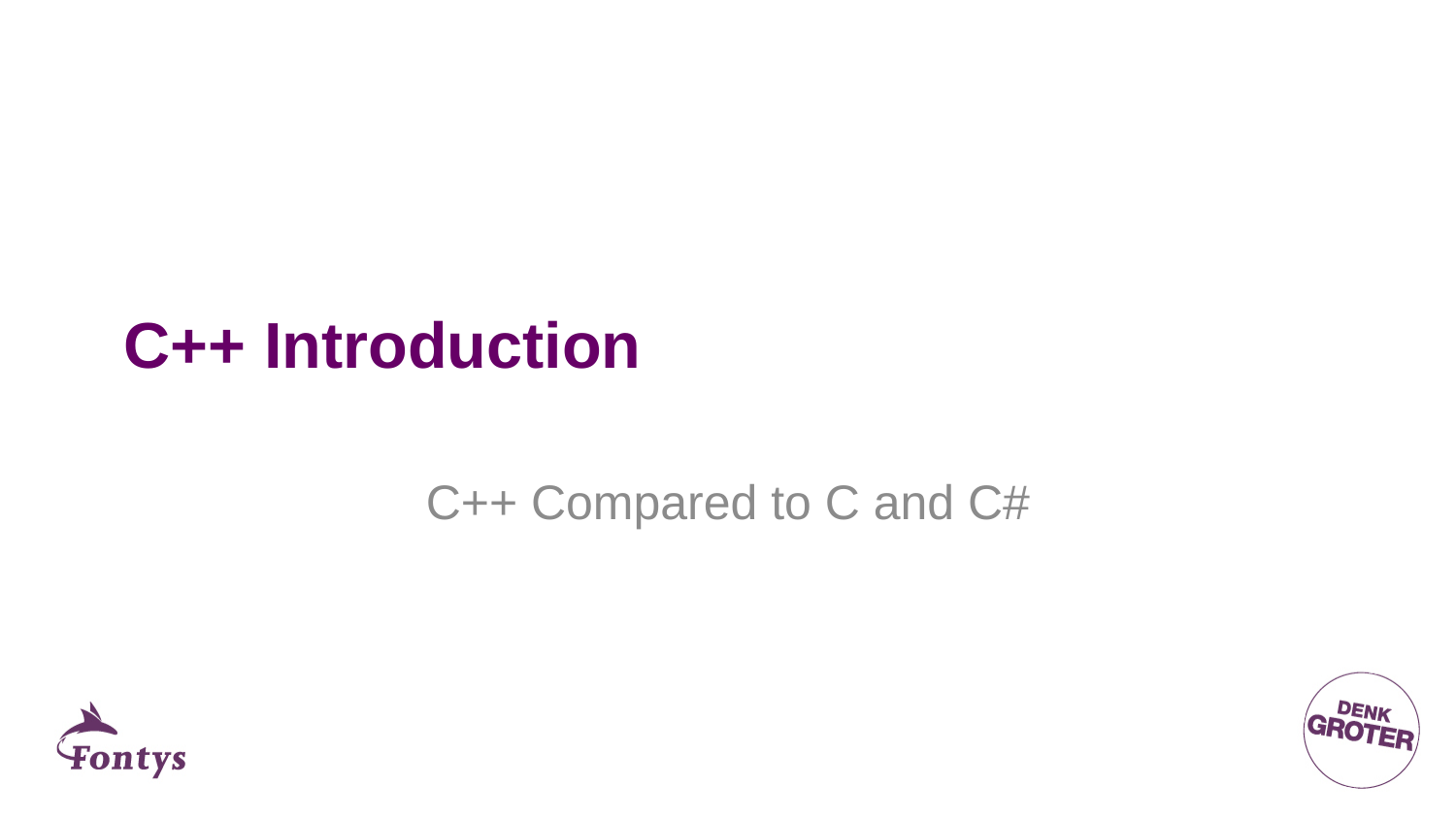

# C++ Introduction
C++ Compared to C and C#